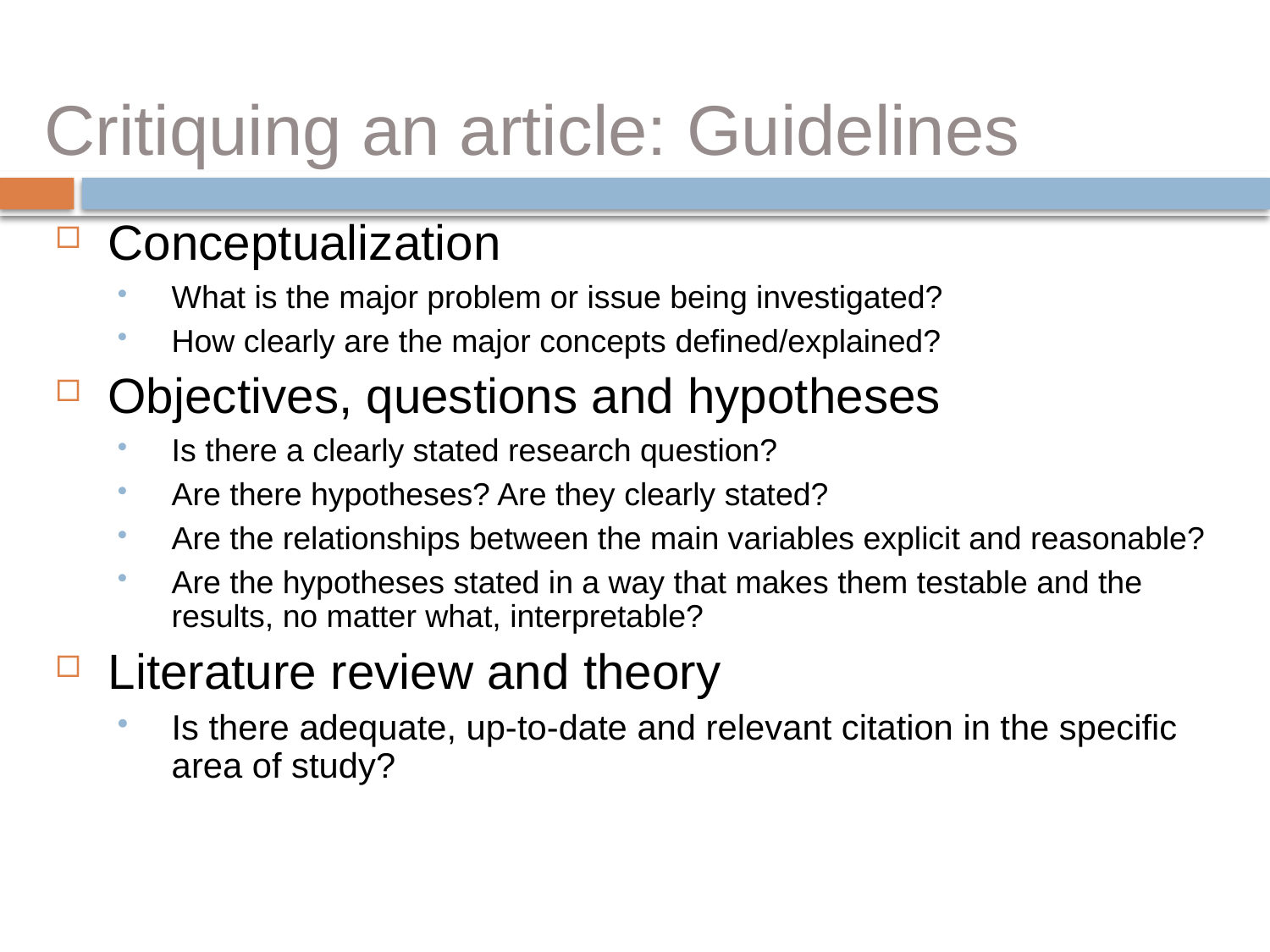

# Critiquing an article: Guidelines
Conceptualization
What is the major problem or issue being investigated?
How clearly are the major concepts defined/explained?
Objectives, questions and hypotheses
Is there a clearly stated research question?
Are there hypotheses? Are they clearly stated?
Are the relationships between the main variables explicit and reasonable?
Are the hypotheses stated in a way that makes them testable and the results, no matter what, interpretable?
Literature review and theory
Is there adequate, up-to-date and relevant citation in the specific area of study?